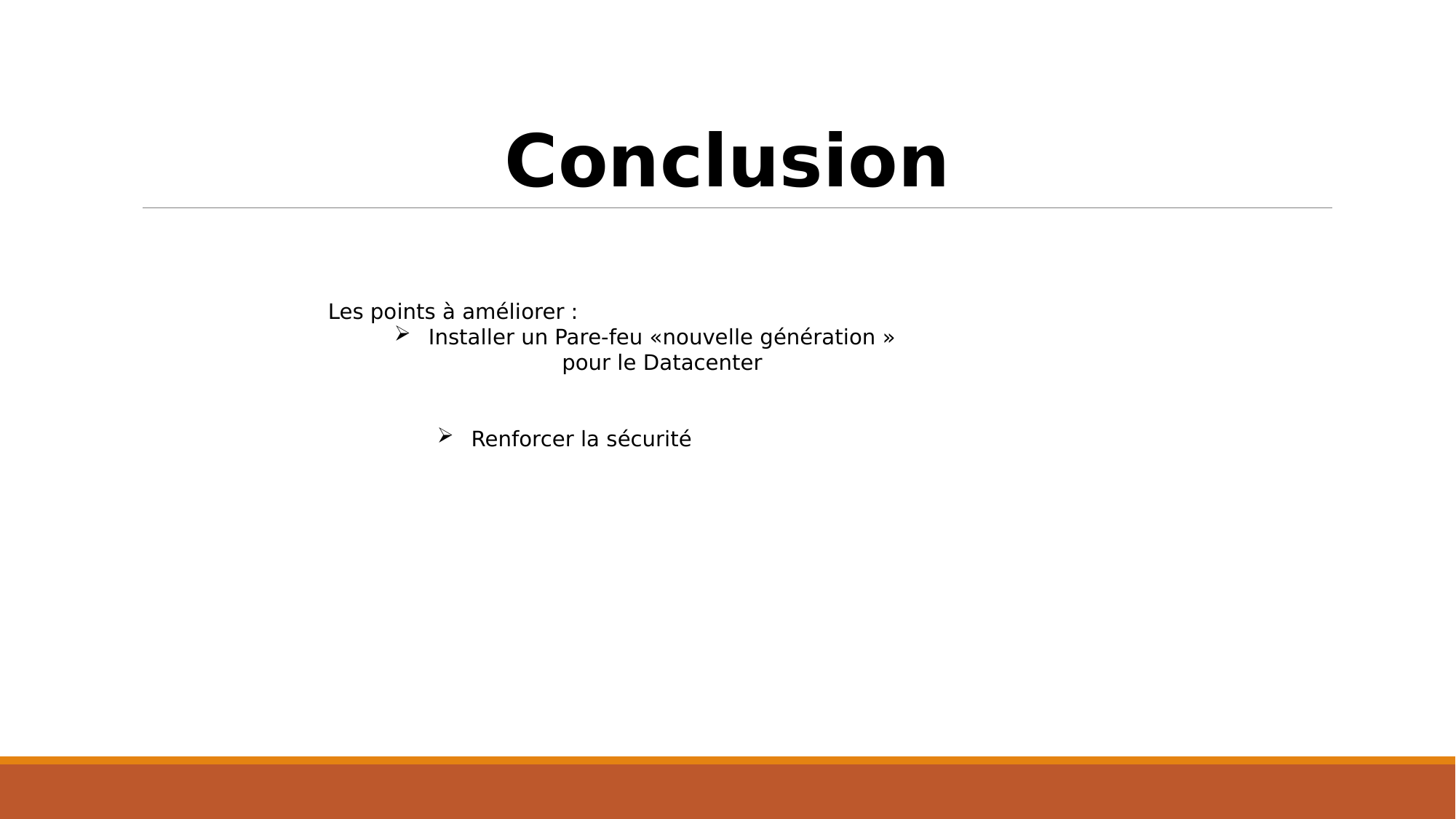

Conclusion
Les points à améliorer :
Installer un Pare-feu «nouvelle génération » pour le Datacenter

Renforcer la sécurité